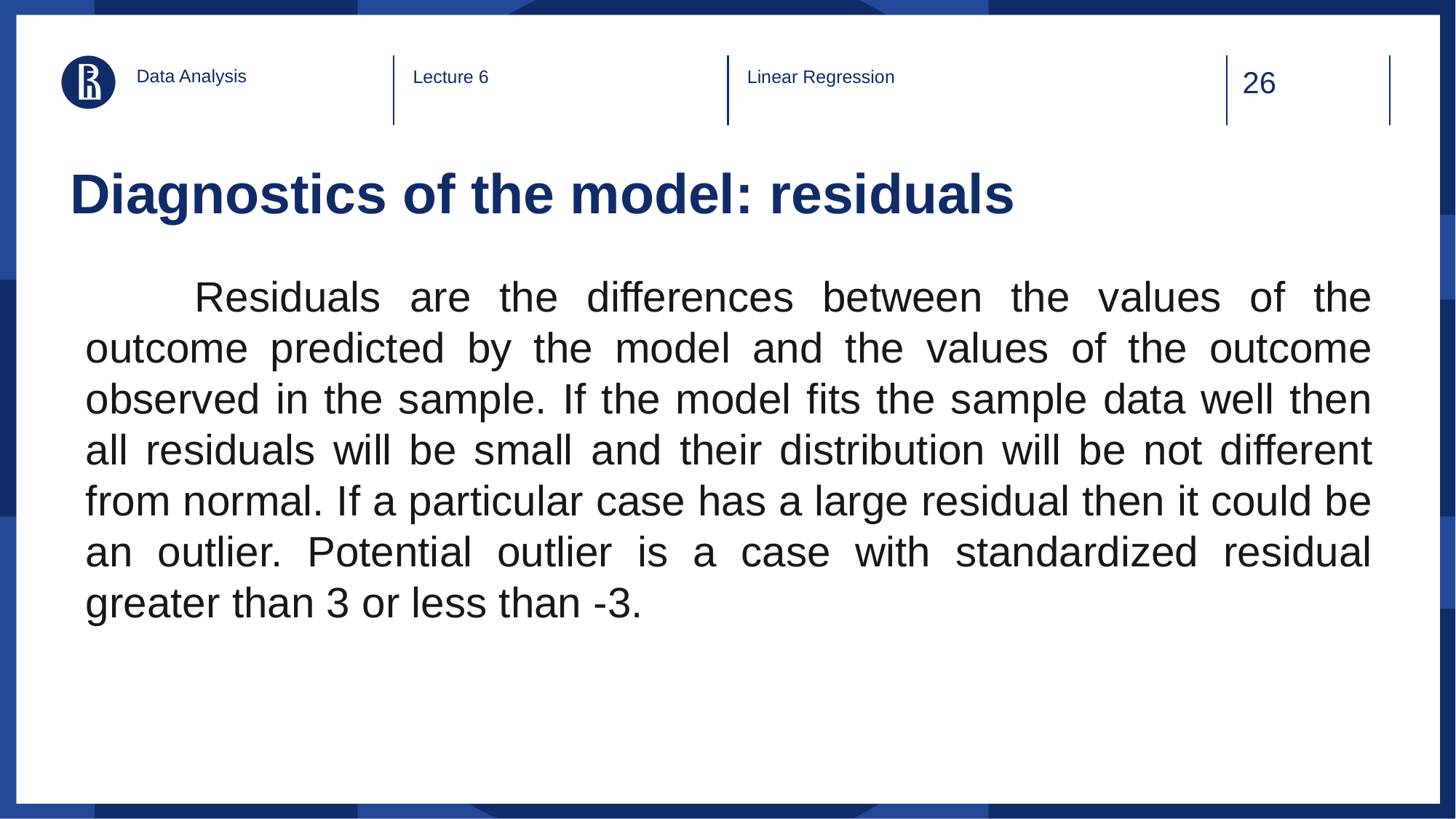

Data Analysis
Lecture 6
Linear Regression
# Diagnostics of the model: residuals
	Residuals are the differences between the values of the outcome predicted by the model and the values of the outcome observed in the sample. If the model fits the sample data well then all residuals will be small and their distribution will be not different from normal. If a particular case has a large residual then it could be an outlier. Potential outlier is a case with standardized residual greater than 3 or less than -3.